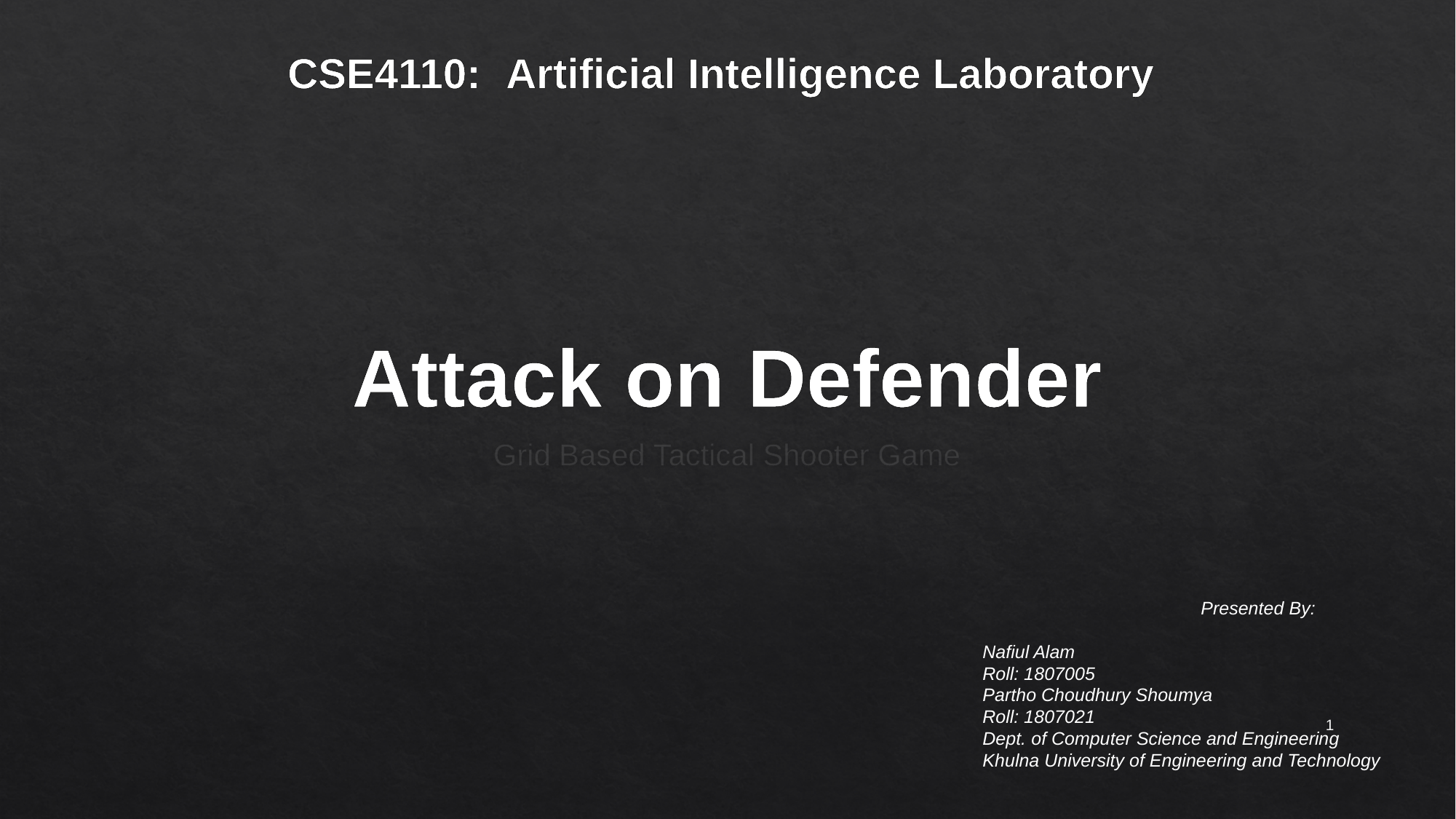

CSE4110:  	Artificial Intelligence Laboratory
Attack on Defender
Grid Based Tactical Shooter Game
		Presented By:

Nafiul Alam
Roll: 1807005
Partho Choudhury Shoumya
Roll: 1807021
Dept. of Computer Science and Engineering
Khulna University of Engineering and Technology
1